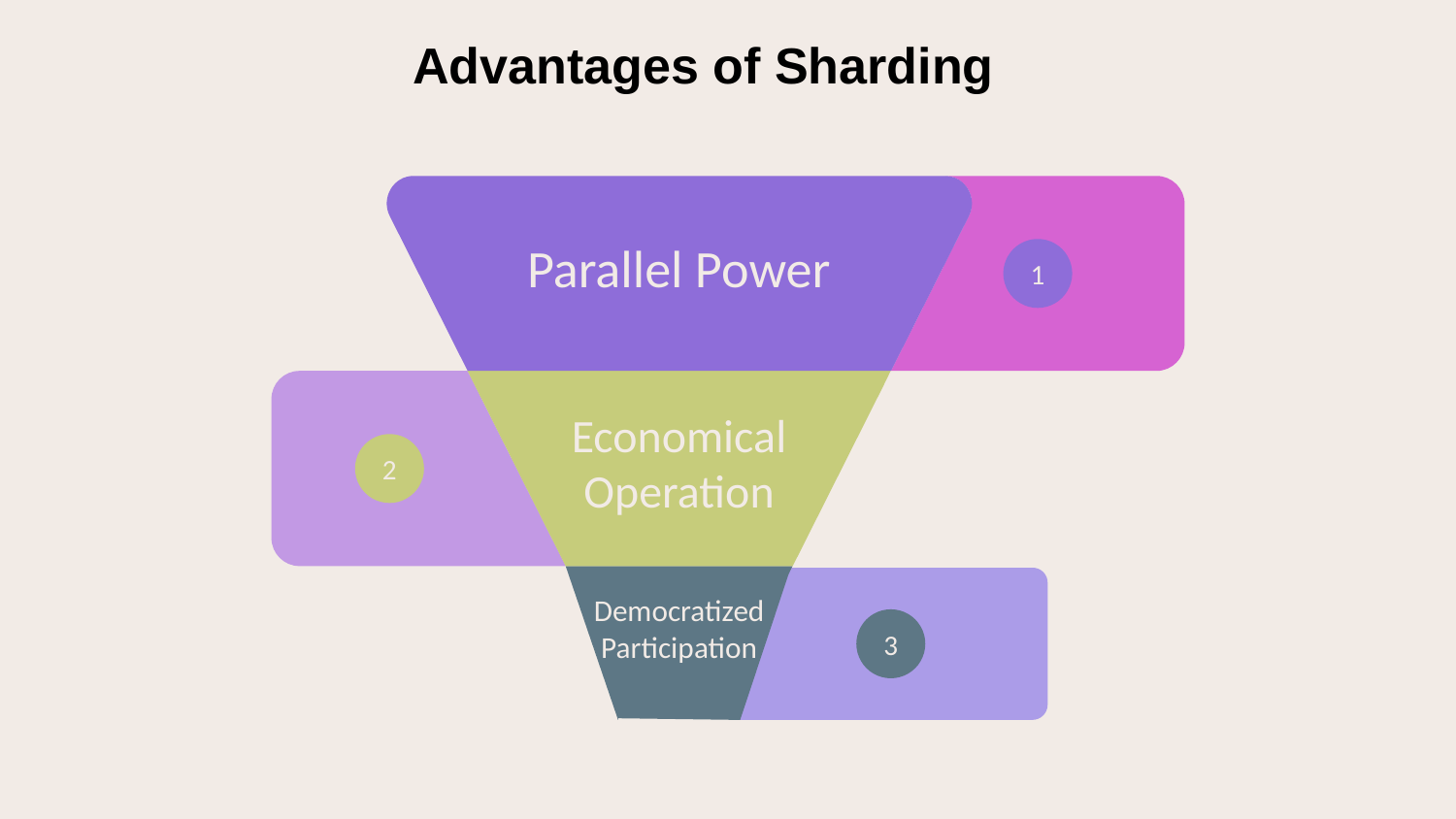

Advantages of Sharding

Parallel Power
1

Economical Operation
2

Democratized Participation
3